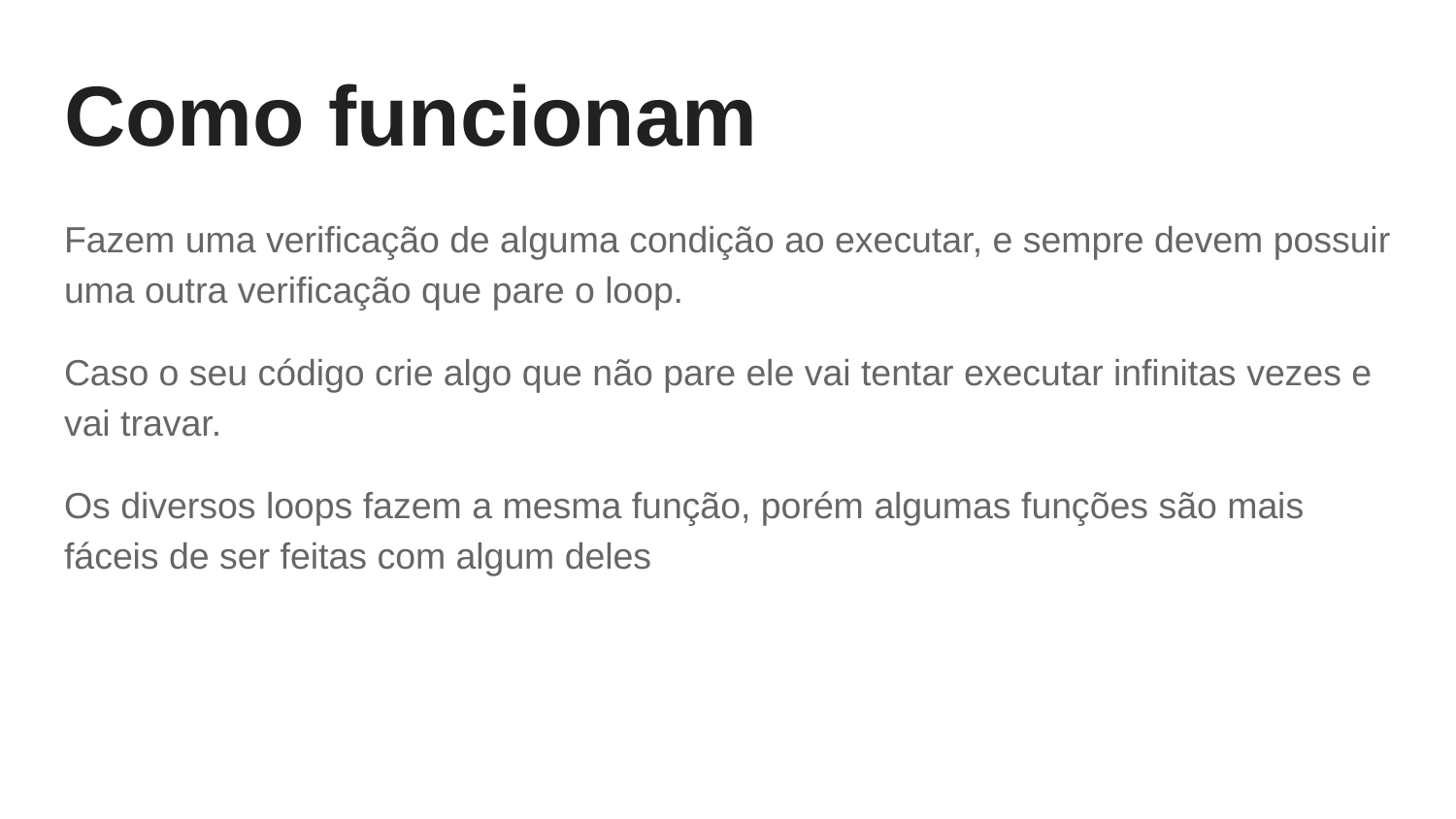

# Como funcionam
Fazem uma verificação de alguma condição ao executar, e sempre devem possuir uma outra verificação que pare o loop.
Caso o seu código crie algo que não pare ele vai tentar executar infinitas vezes e vai travar.
Os diversos loops fazem a mesma função, porém algumas funções são mais fáceis de ser feitas com algum deles